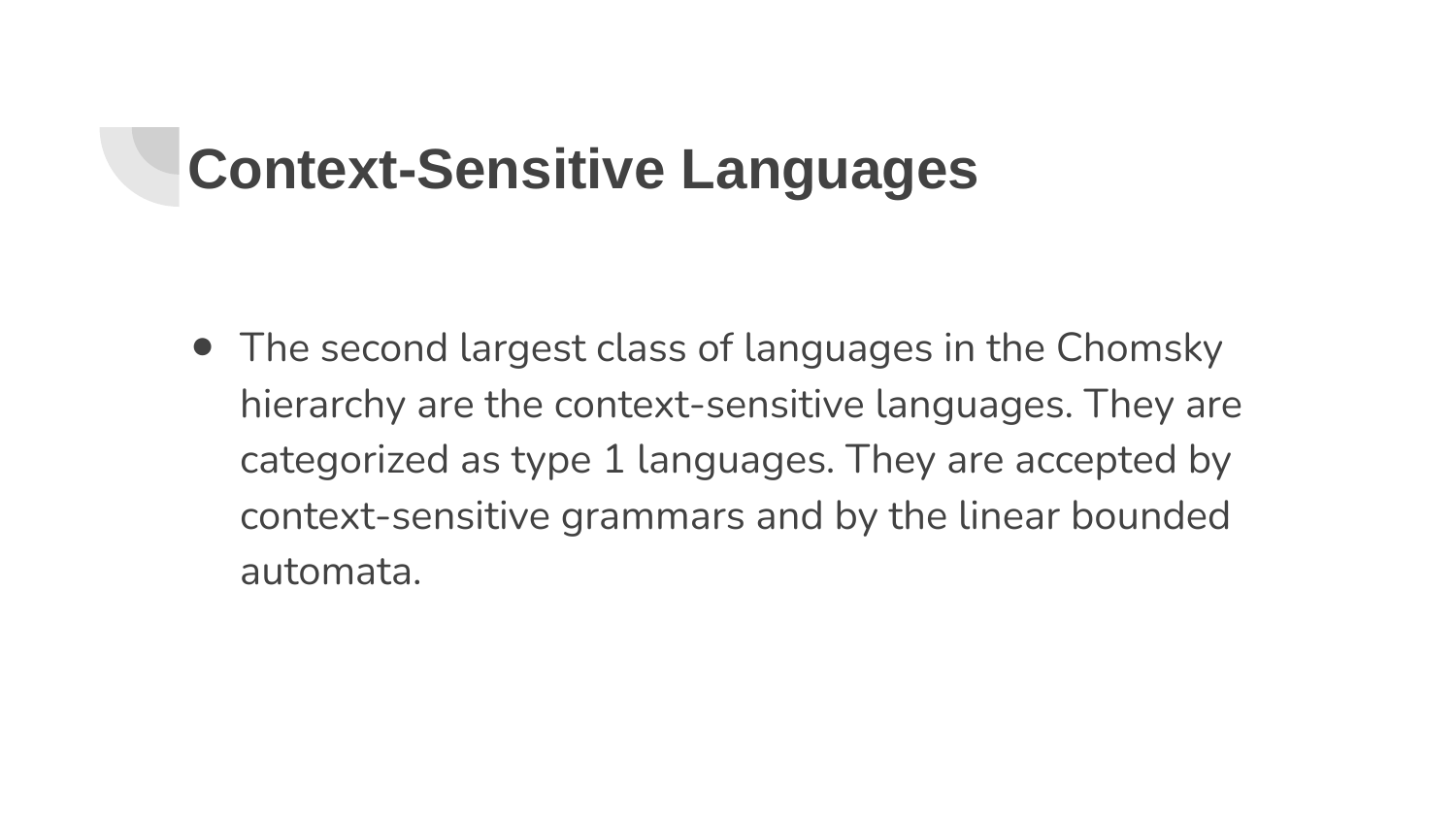

# Context-Sensitive Languages
The second largest class of languages in the Chomsky hierarchy are the context-sensitive languages. They are categorized as type 1 languages. They are accepted by context-sensitive grammars and by the linear bounded automata.